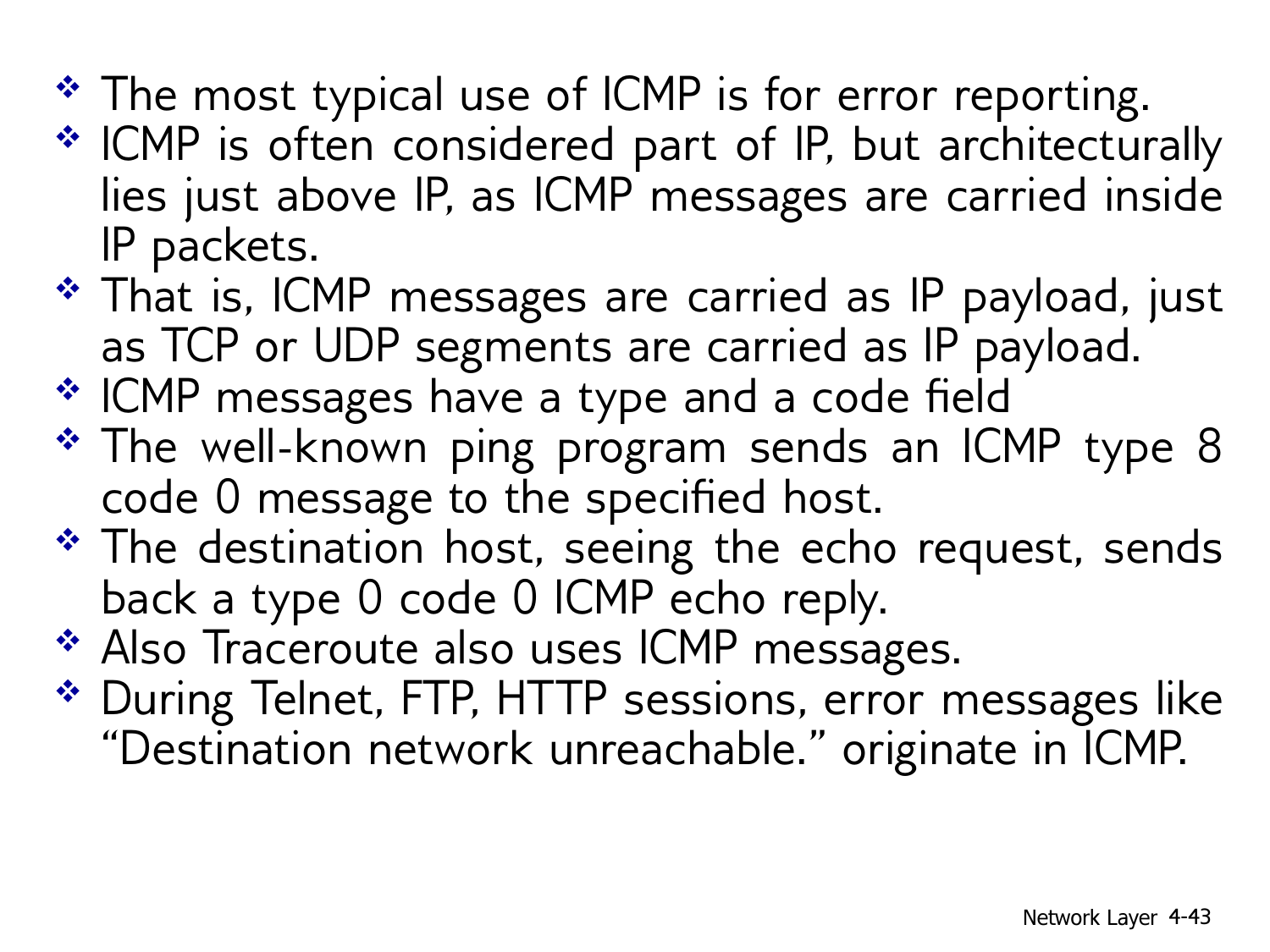

The most typical use of ICMP is for error reporting.
ICMP is often considered part of IP, but architecturally lies just above IP, as ICMP messages are carried inside IP packets.
That is, ICMP messages are carried as IP payload, just as TCP or UDP segments are carried as IP payload.
ICMP messages have a type and a code field
The well-known ping program sends an ICMP type 8 code 0 message to the specified host.
The destination host, seeing the echo request, sends back a type 0 code 0 ICMP echo reply.
Also Traceroute also uses ICMP messages.
During Telnet, FTP, HTTP sessions, error messages like “Destination network unreachable.” originate in ICMP.
4-43
Network Layer